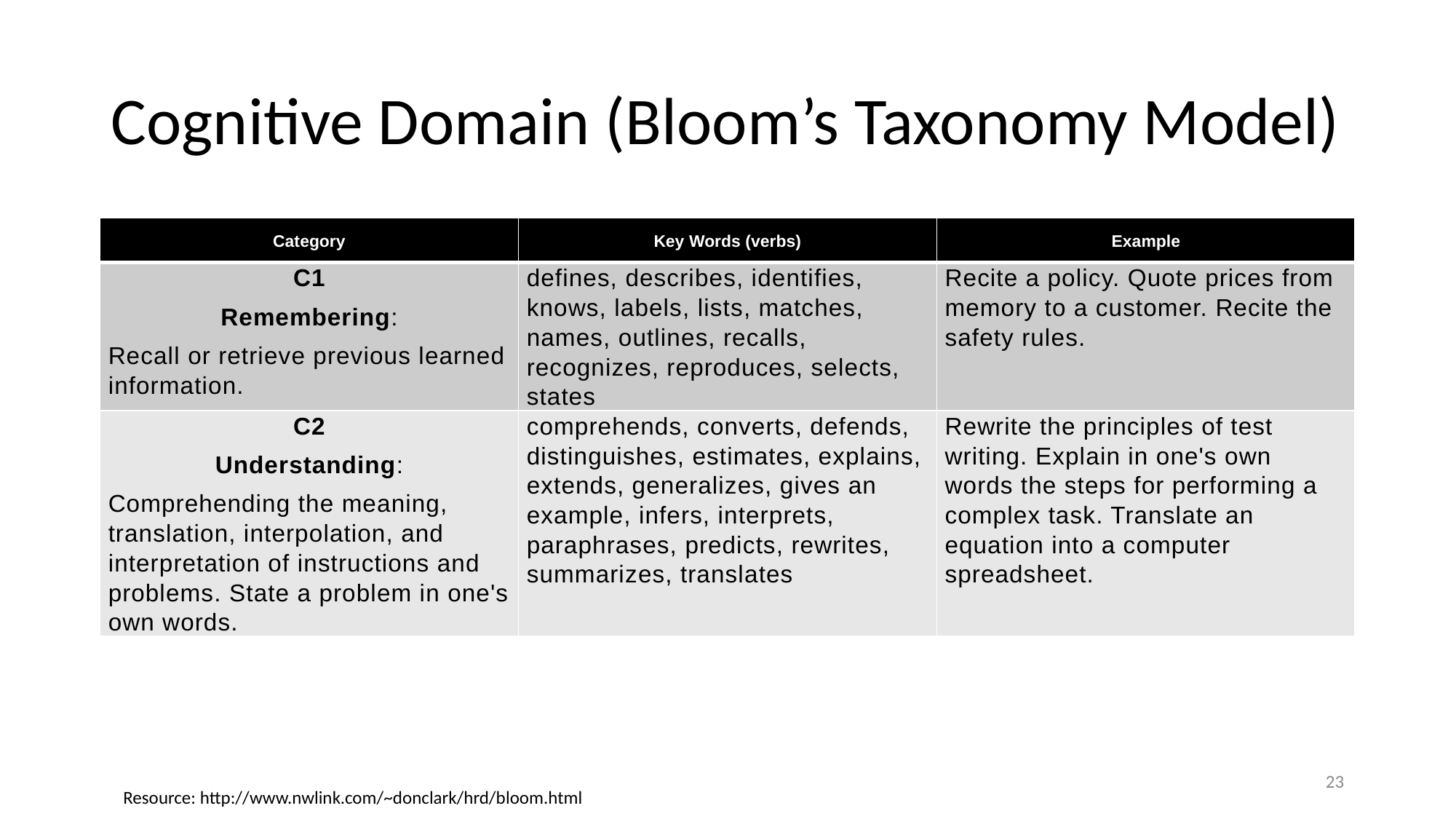

# Cognitive Domain (Bloom’s Taxonomy Model)
| Category | Key Words (verbs) | Example |
| --- | --- | --- |
| C1 Remembering: Recall or retrieve previous learned information. | defines, describes, identifies, knows, labels, lists, matches, names, outlines, recalls, recognizes, reproduces, selects, states | Recite a policy. Quote prices from memory to a customer. Recite the safety rules. |
| C2 Understanding: Comprehending the meaning, translation, interpolation, and interpretation of instructions and problems. State a problem in one's own words. | comprehends, converts, defends, distinguishes, estimates, explains, extends, generalizes, gives an example, infers, interprets, paraphrases, predicts, rewrites, summarizes, translates | Rewrite the principles of test writing. Explain in one's own words the steps for performing a complex task. Translate an equation into a computer spreadsheet. |
23
Resource: http://www.nwlink.com/~donclark/hrd/bloom.html